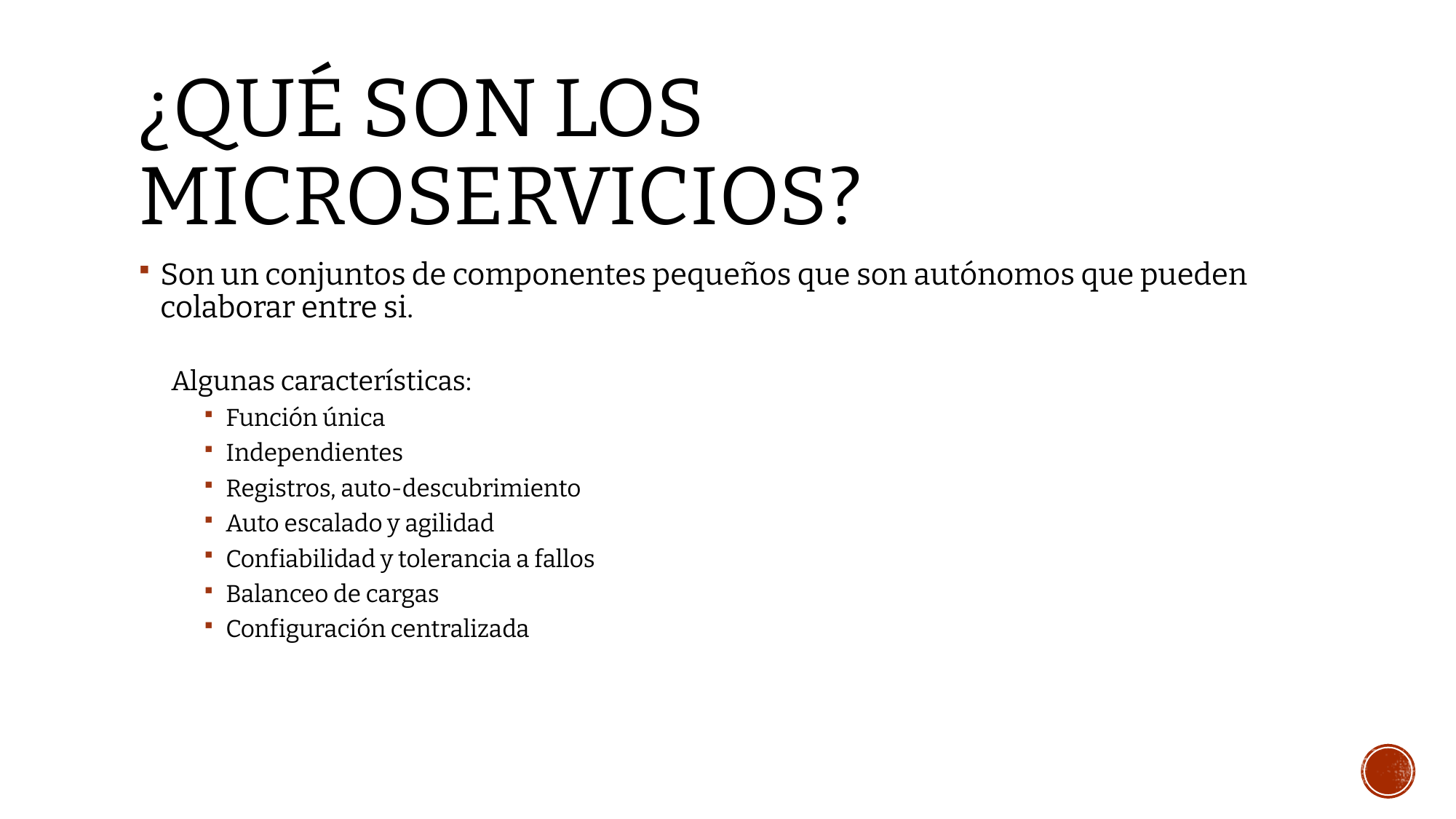

# ¿Qué son los microservicios?
Son un conjuntos de componentes pequeños que son autónomos que pueden colaborar entre si.
Algunas características:
Función única
Independientes
Registros, auto-descubrimiento
Auto escalado y agilidad
Confiabilidad y tolerancia a fallos
Balanceo de cargas
Configuración centralizada